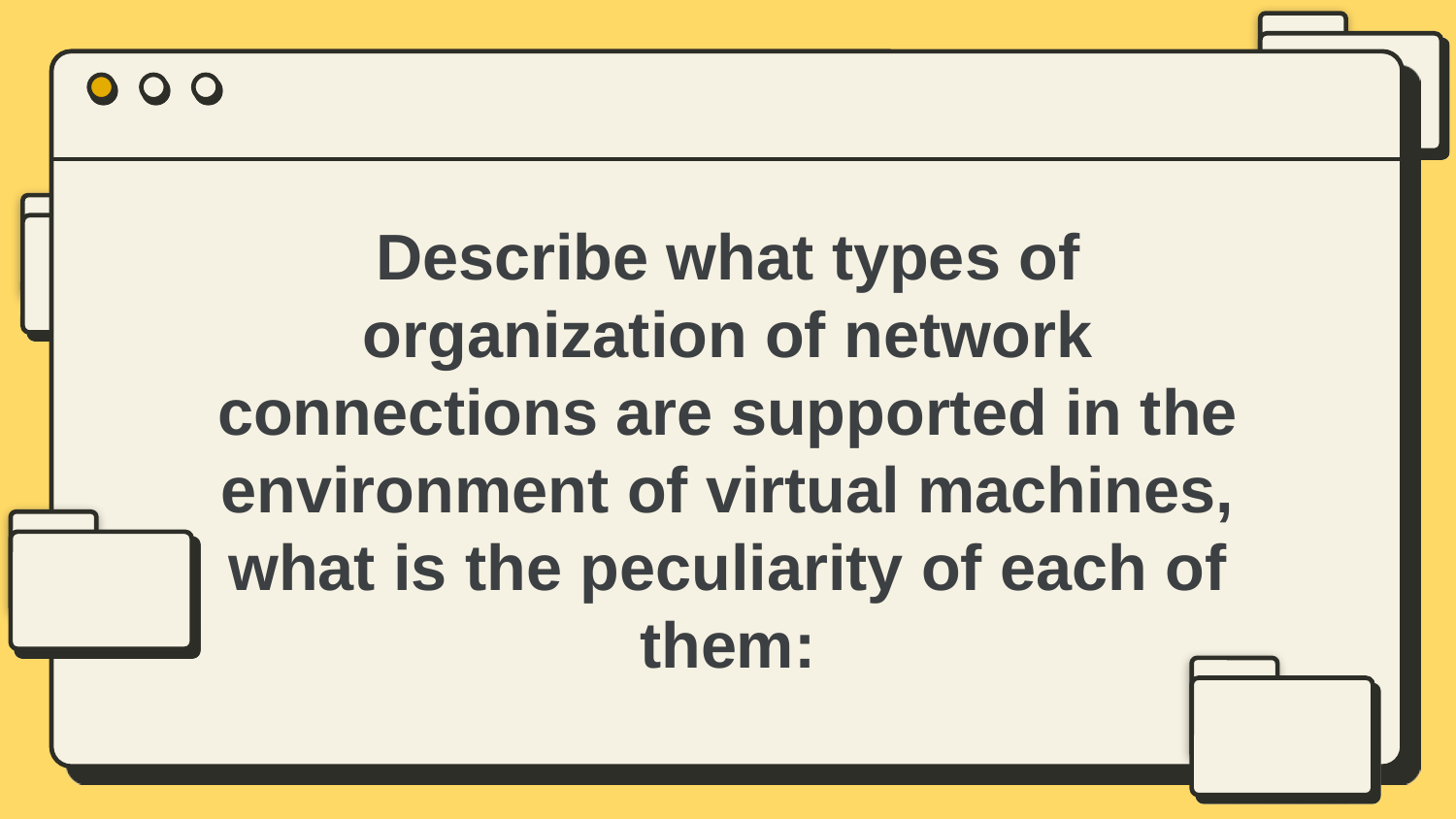

# Describe what types of organization of network connections are supported in the environment of virtual machines, what is the peculiarity of each of them: